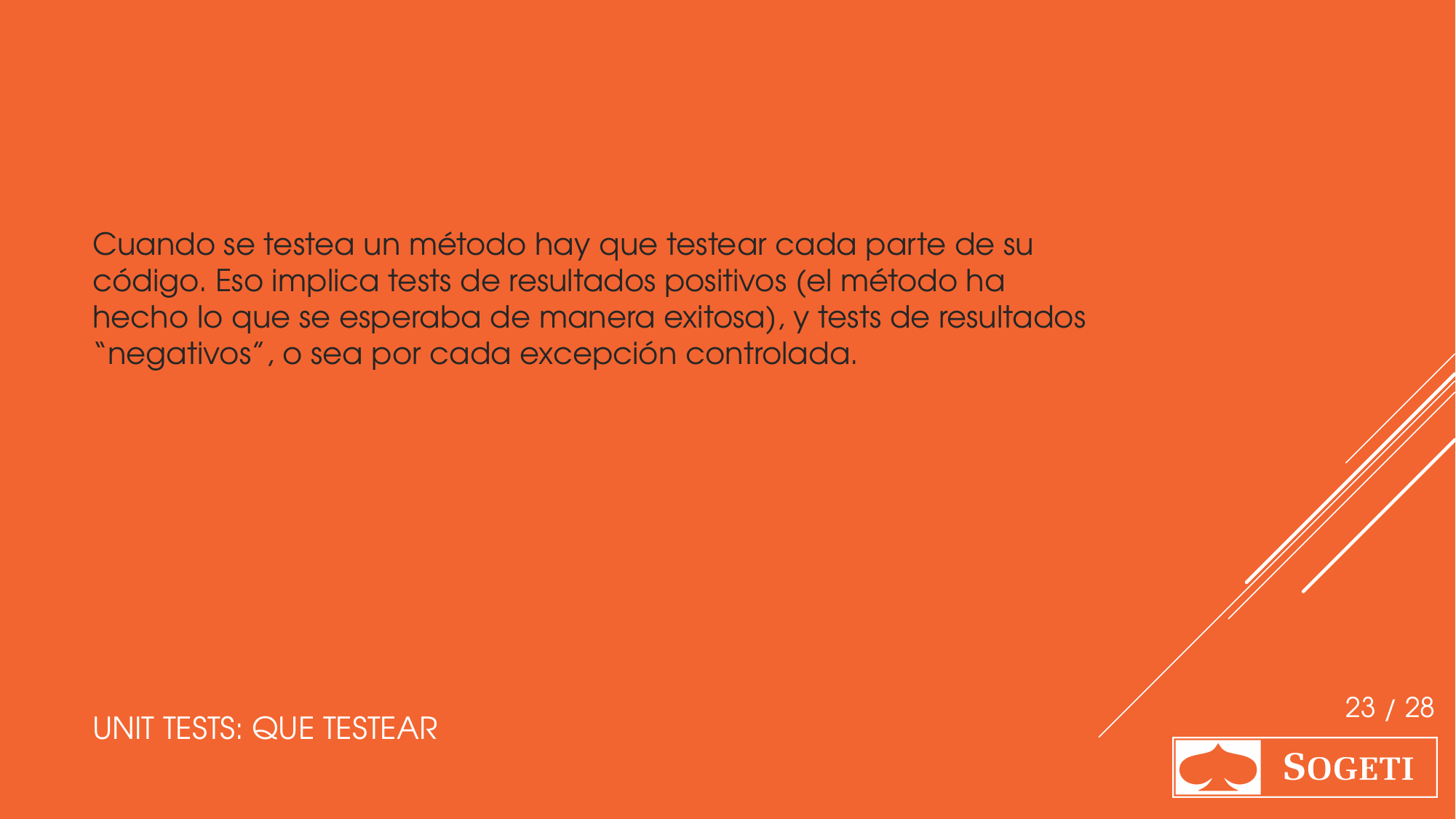

Cuando se testea un método hay que testear cada parte de su código. Eso implica tests de resultados positivos (el método ha hecho lo que se esperaba de manera exitosa), y tests de resultados “negativos”, o sea por cada excepción controlada.
# Unit tests: Que testear